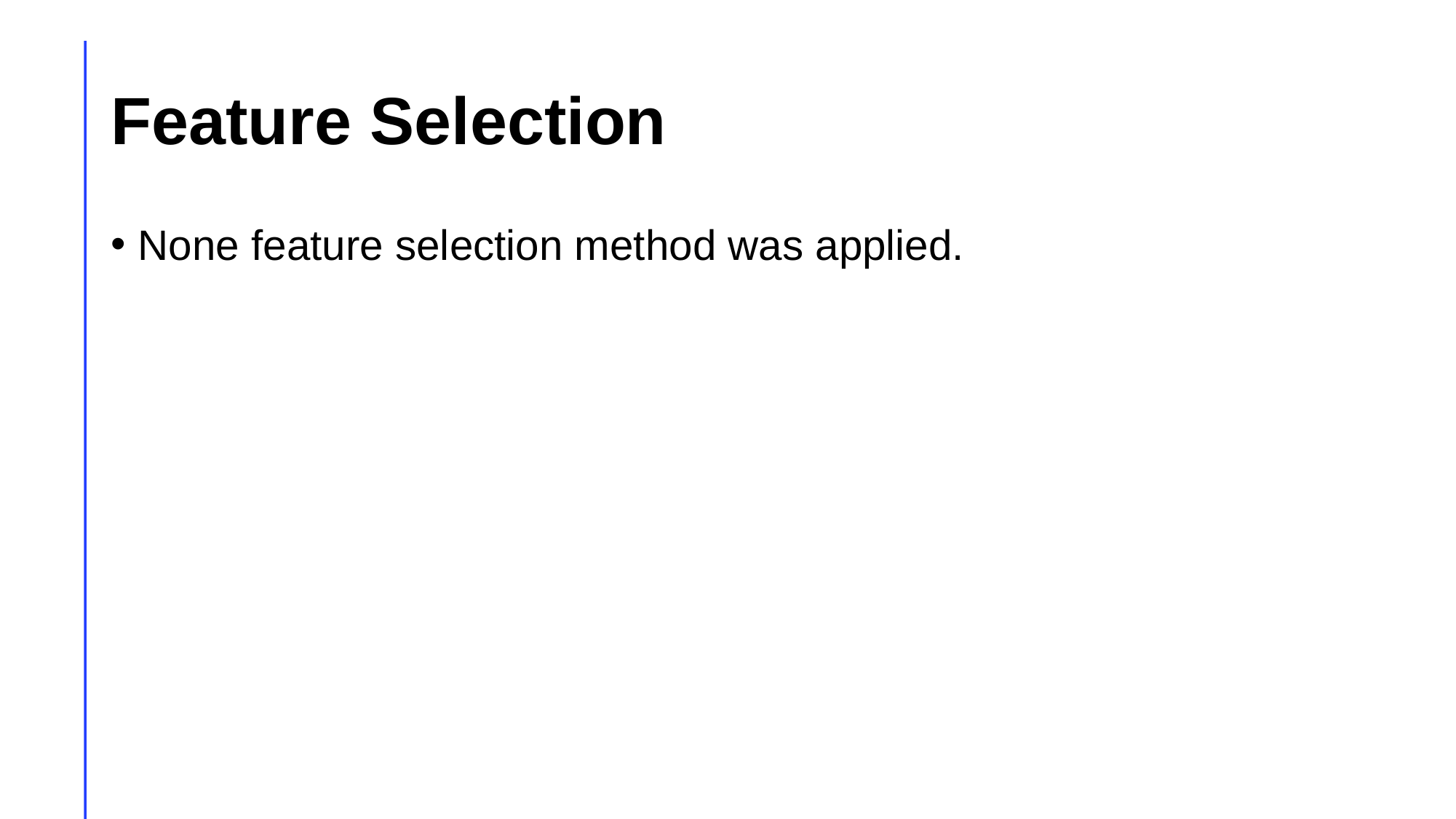

# Feature Selection
None feature selection method was applied.